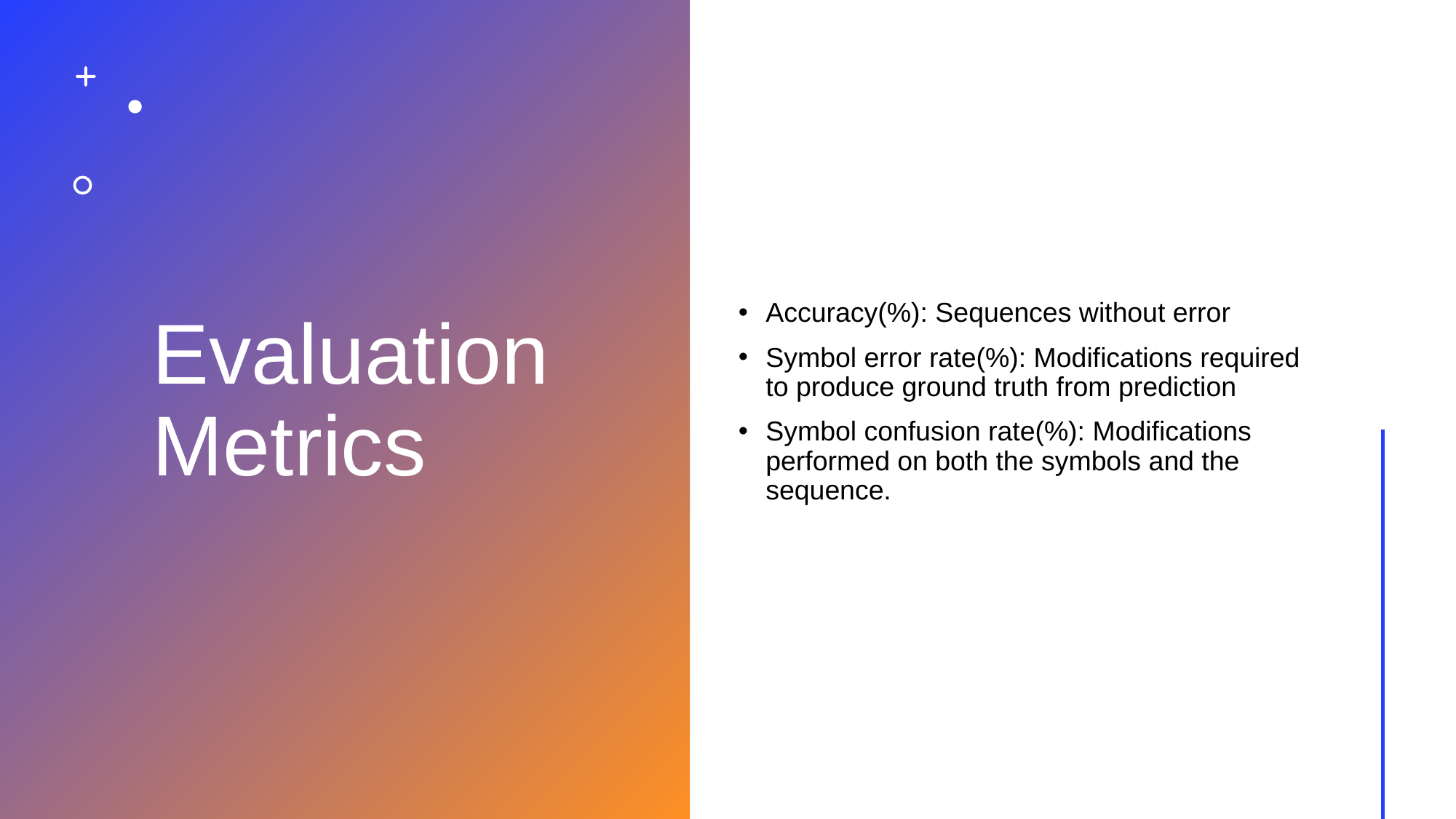

# Evaluation Metrics
Accuracy(%): Sequences without error
Symbol error rate(%): Modifications required to produce ground truth from prediction
Symbol confusion rate(%): Modifications performed on both the symbols and the sequence.